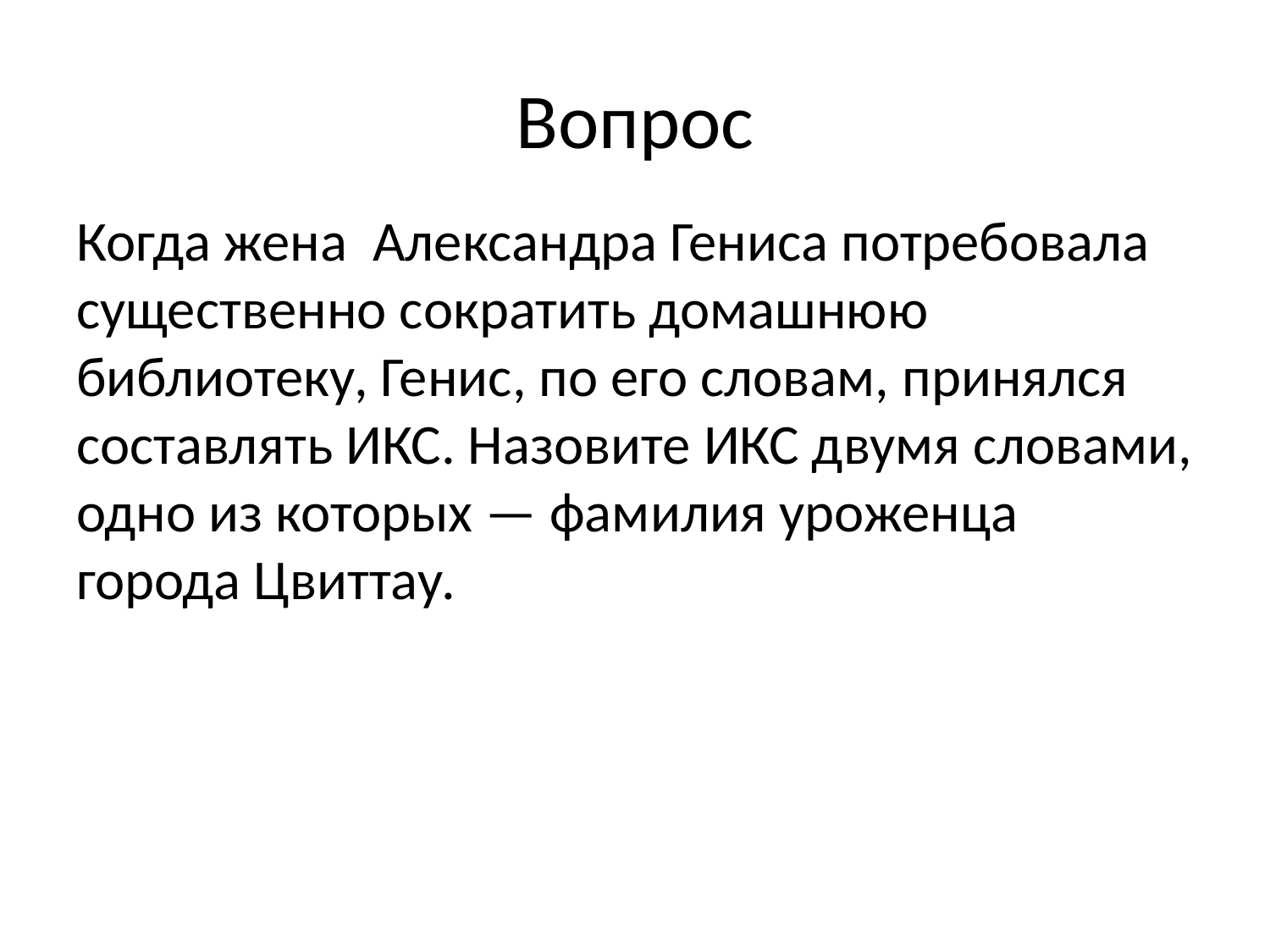

# Вопрос
Когда жена  Александра Гениса потребовала существенно сократить домашнюю библиотеку, Генис, по его словам, принялся составлять ИКС. Назовите ИКС двумя словами, одно из которых — фамилия уроженца города Цвиттау.